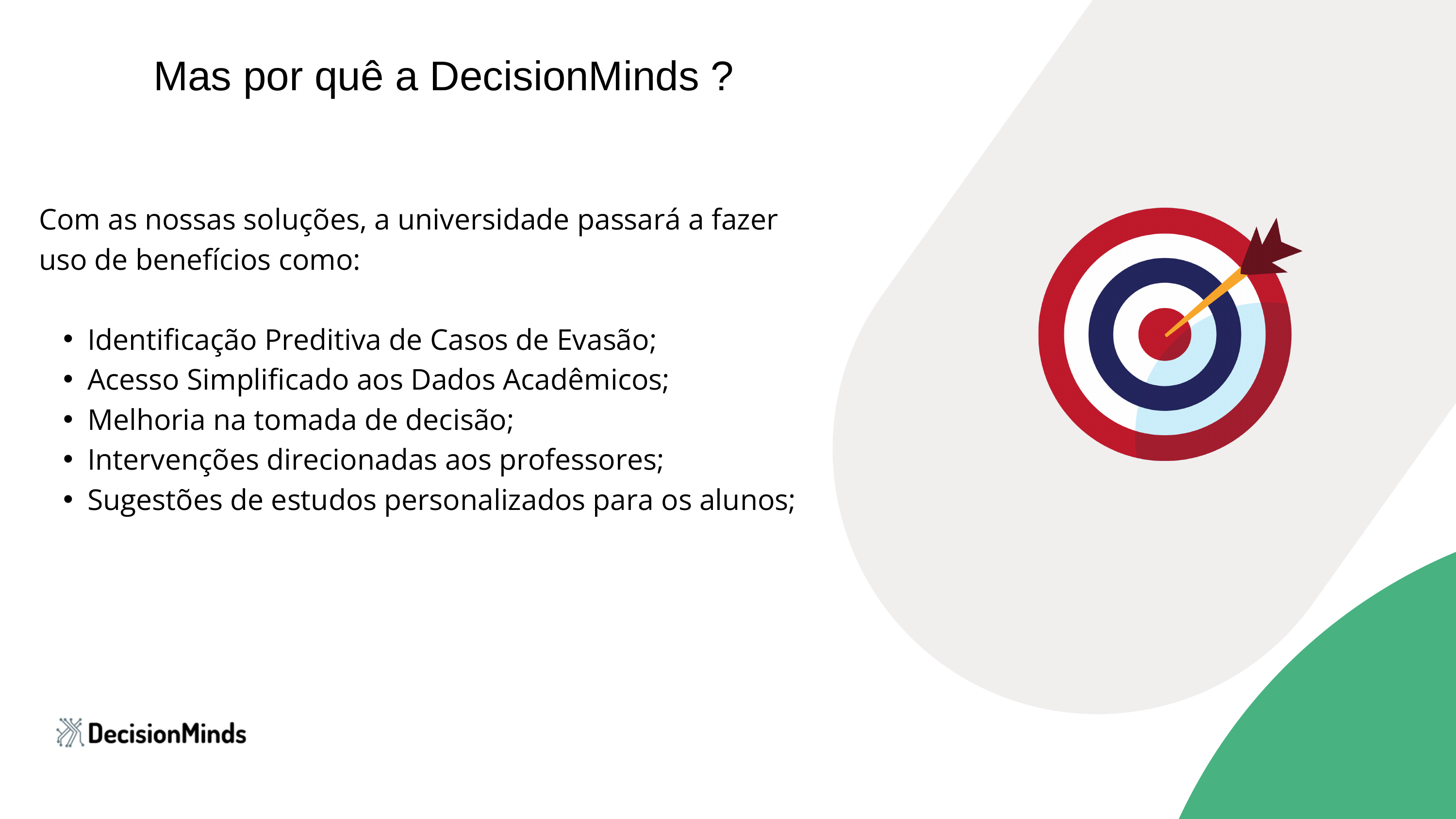

Mas por quê a DecisionMinds ?
Com as nossas soluções, a universidade passará a fazer uso de benefícios como:

Identificação Preditiva de Casos de Evasão;
Acesso Simplificado aos Dados Acadêmicos;
Melhoria na tomada de decisão;
Intervenções direcionadas aos professores;
Sugestões de estudos personalizados para os alunos;